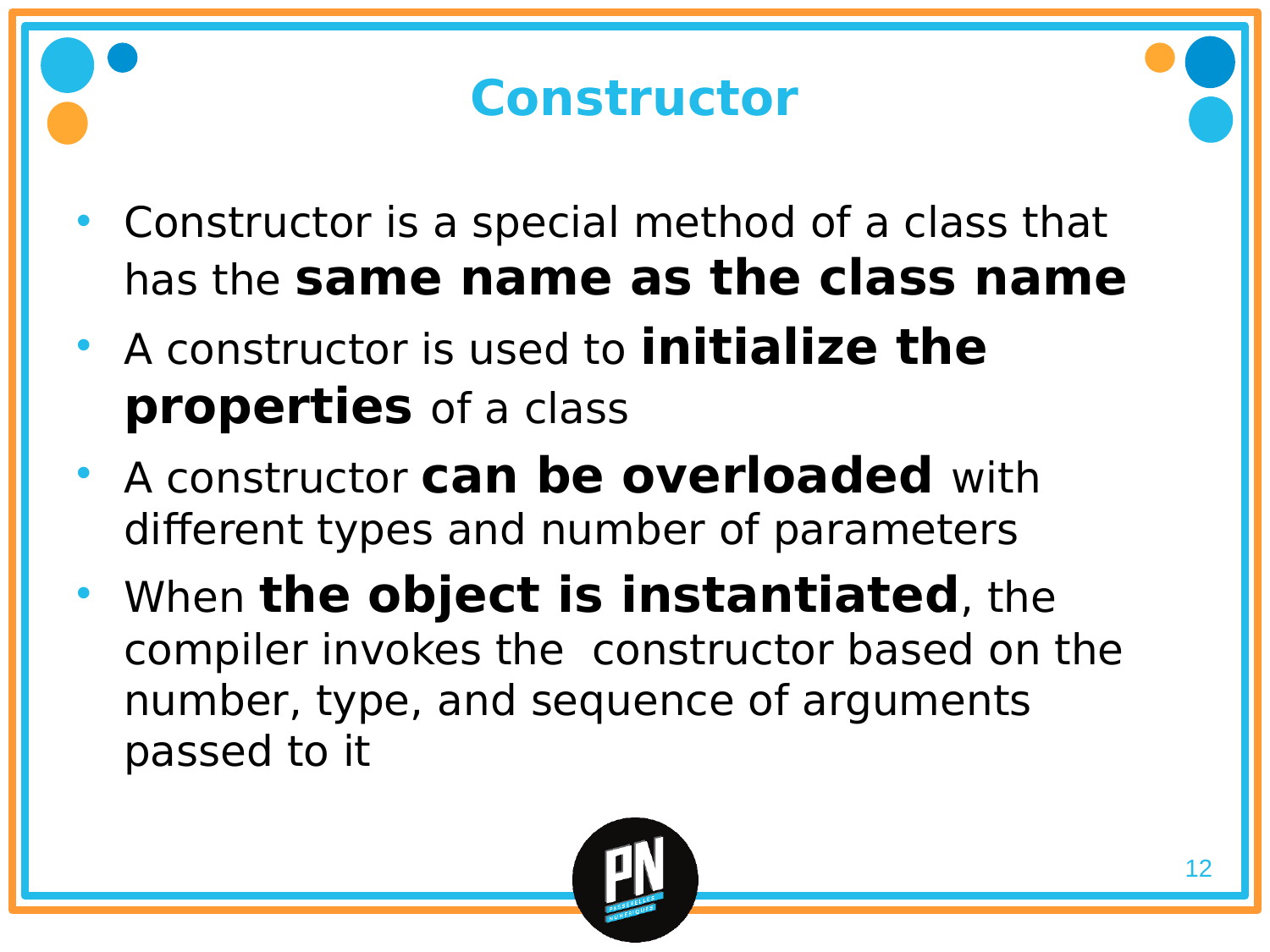

# Constructor
Constructor is a special method of a class that has the same name as the class name
A constructor is used to initialize the properties of a class
A constructor can be overloaded with different types and number of parameters
When the object is instantiated, the compiler invokes the  constructor based on the number, type, and sequence of arguments passed to it